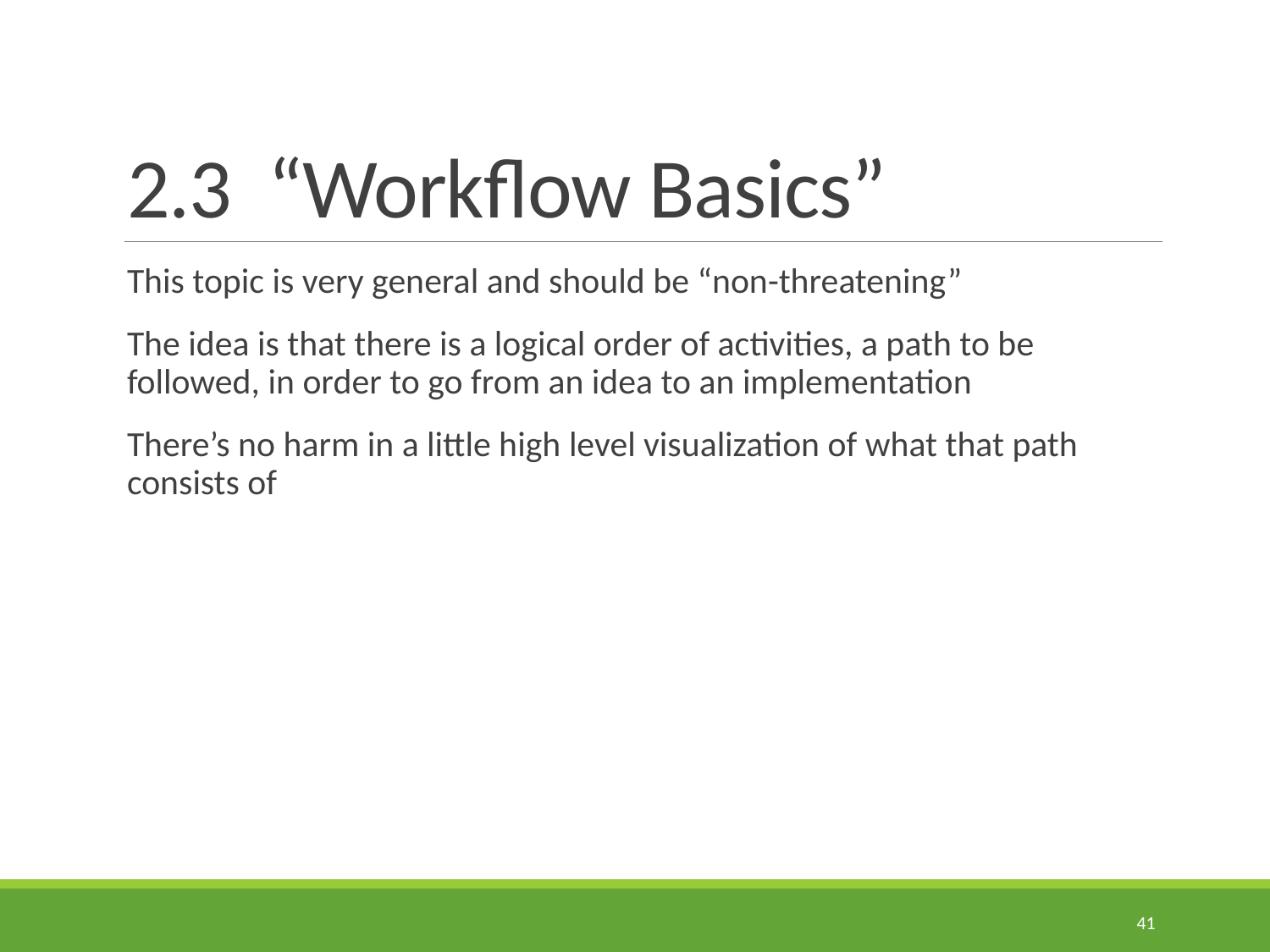

# 2.3  “Workflow Basics”
This topic is very general and should be “non-threatening”
The idea is that there is a logical order of activities, a path to be followed, in order to go from an idea to an implementation
There’s no harm in a little high level visualization of what that path consists of
41